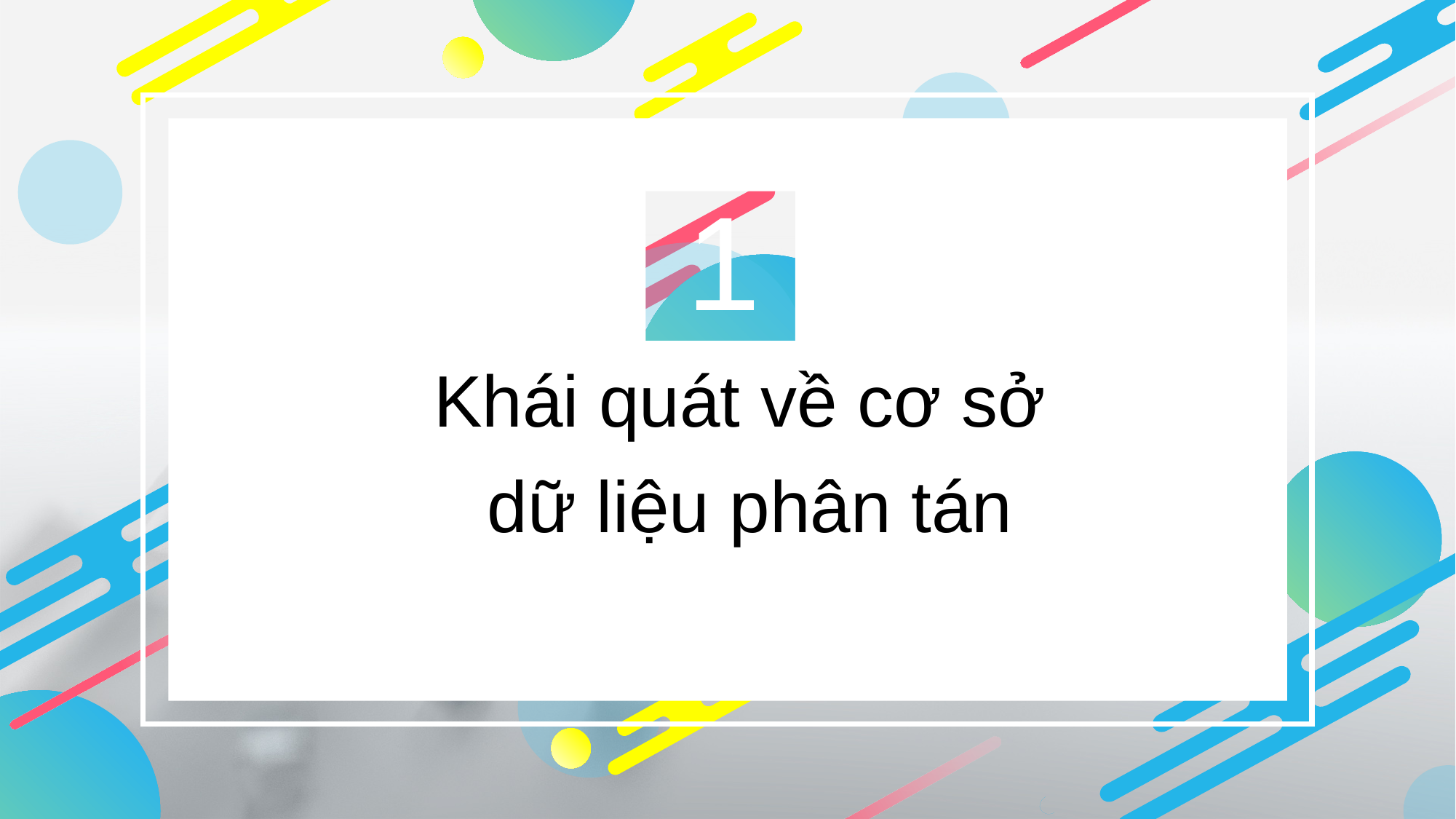

1
Khái quát về cơ sở
 dữ liệu phân tán